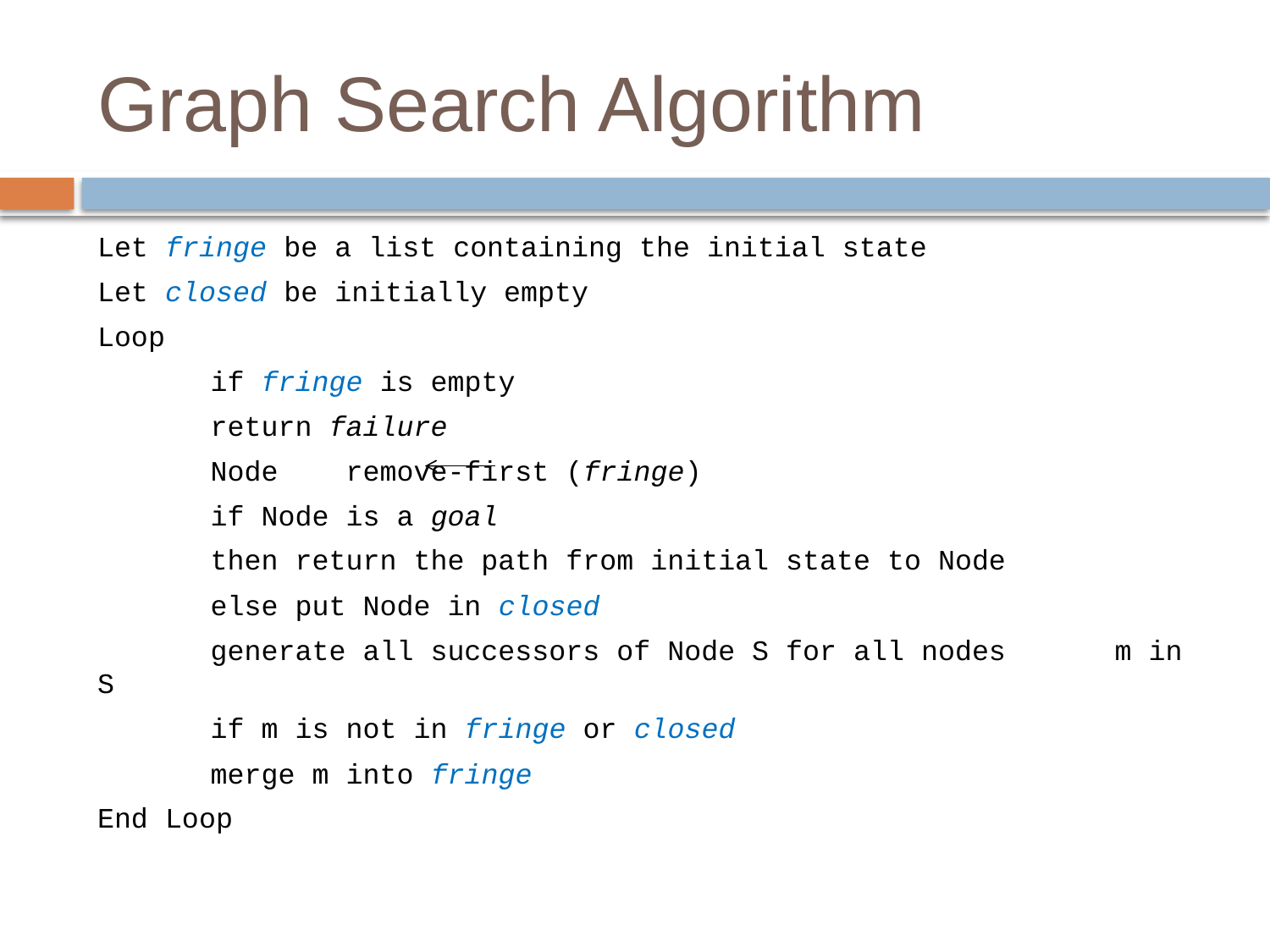

# Graph Search Algorithm
Let fringe be a list containing the initial state
Let closed be initially empty
Loop
	if fringe is empty
		return failure
		Node    remove-first (fringe)
	if Node is a goal
		then return the path from initial state to Node
	else put Node in closed
		generate all successors of Node S for all nodes 		m in S
			if m is not in fringe or closed
			merge m into fringe
End Loop